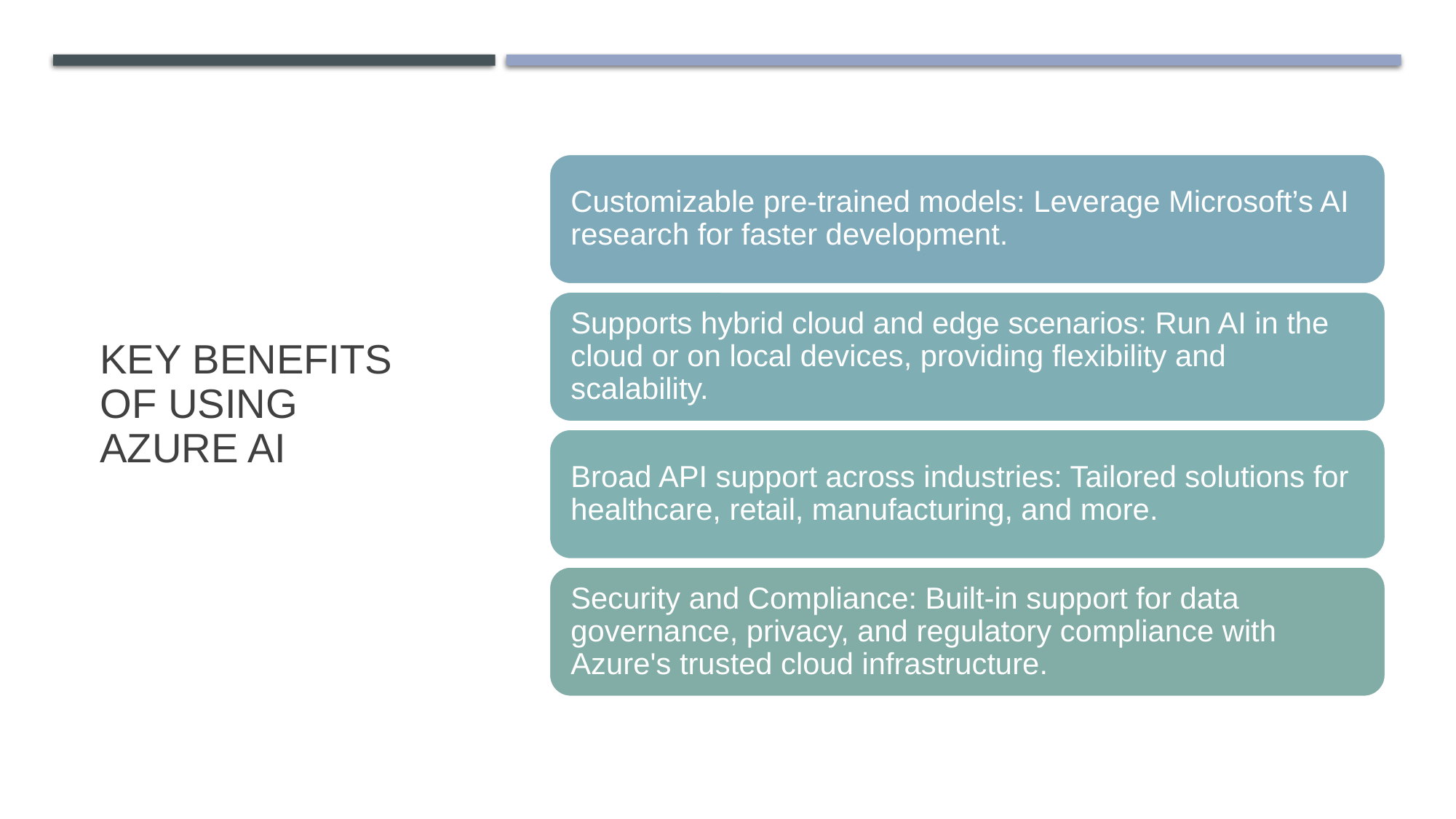

# Key Benefits of Using Azure AI
Customizable pre-trained models: Leverage Microsoft’s AI research for faster development.
Supports hybrid cloud and edge scenarios: Run AI in the cloud or on local devices, providing flexibility and scalability.
Broad API support across industries: Tailored solutions for healthcare, retail, manufacturing, and more.
Security and Compliance: Built-in support for data governance, privacy, and regulatory compliance with Azure's trusted cloud infrastructure.